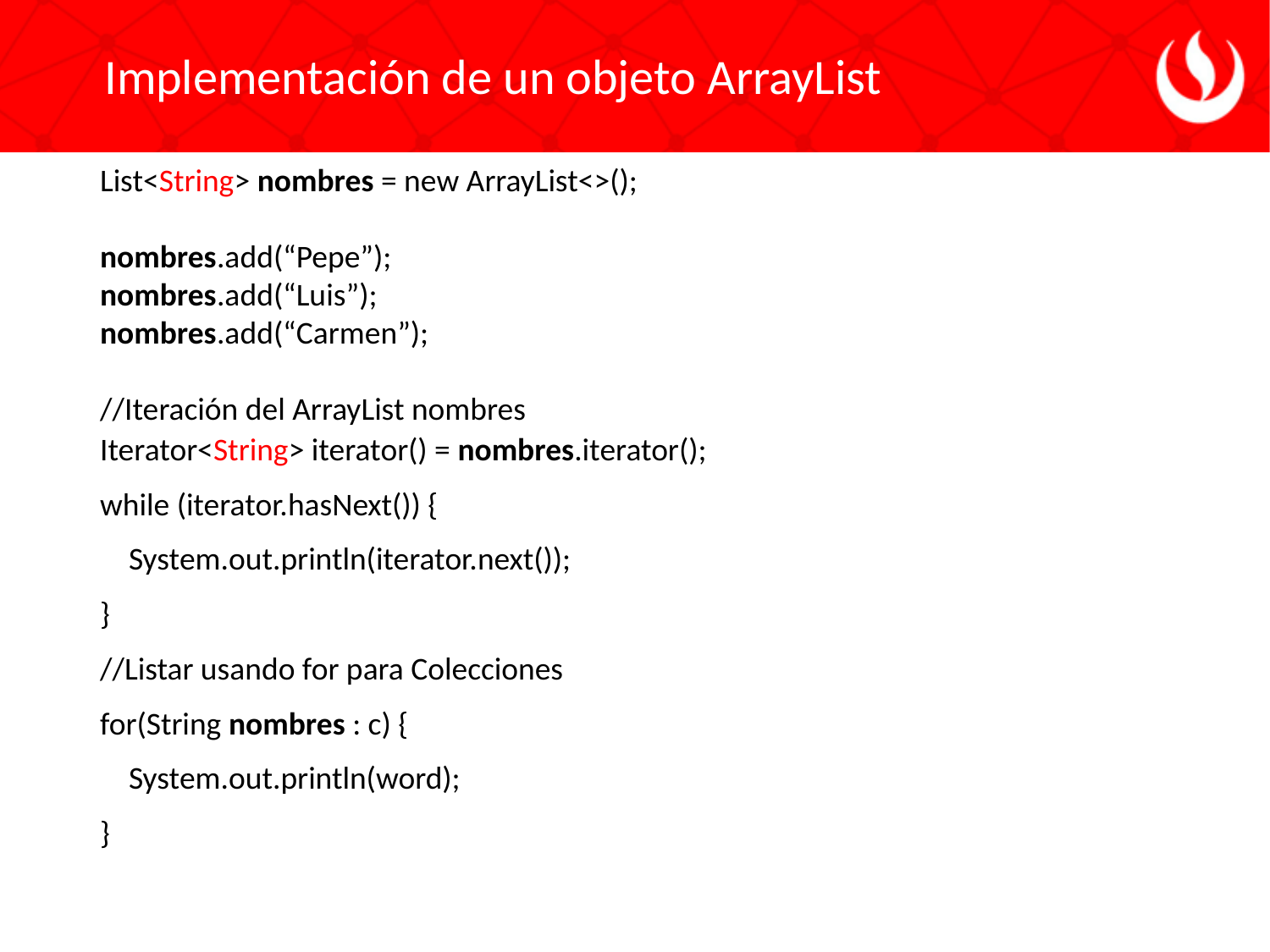

Implementación de un objeto ArrayList
List<String> nombres = new ArrayList<>();

nombres.add(“Pepe”);
nombres.add(“Luis”);
nombres.add(“Carmen”);

//Iteración del ArrayList nombres
Iterator<String> iterator() = nombres.iterator();
while (iterator.hasNext()) {
    System.out.println(iterator.next());
}
//Listar usando for para Colecciones
for(String nombres : c) {
    System.out.println(word);
}